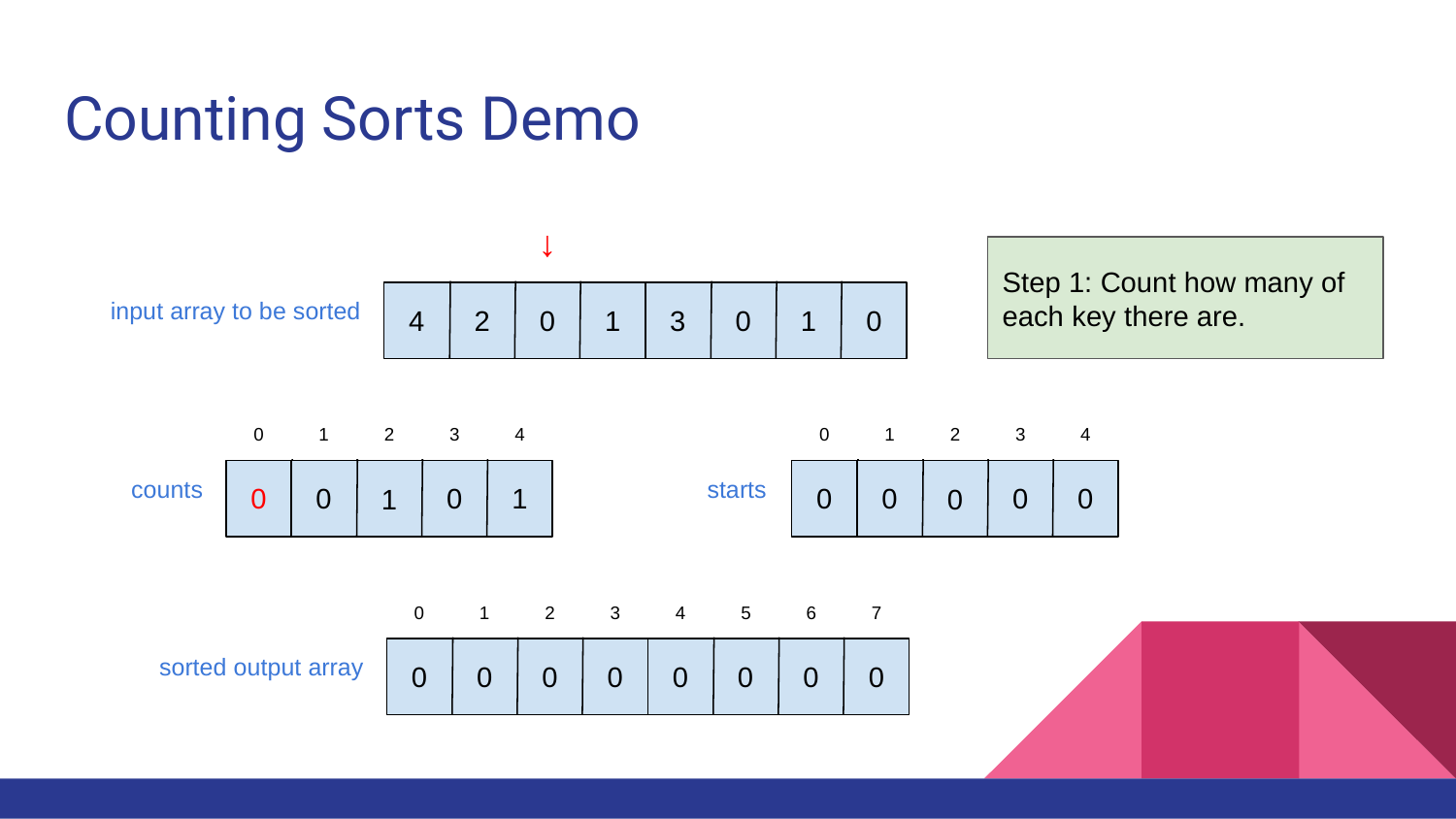

# Counting Sorts Demo

↓
Step 1: Count how many of each key there are.

4
2
1

3
1
input array to be sorted
0
0
0
0
1
3
4
0
1
3
4
2
2
counts
0
0
0
1

0

0
0
0
1
0
starts
0
1
3
4
6
7
2
5
sorted output array

0
0

0
0
0
0
0
0